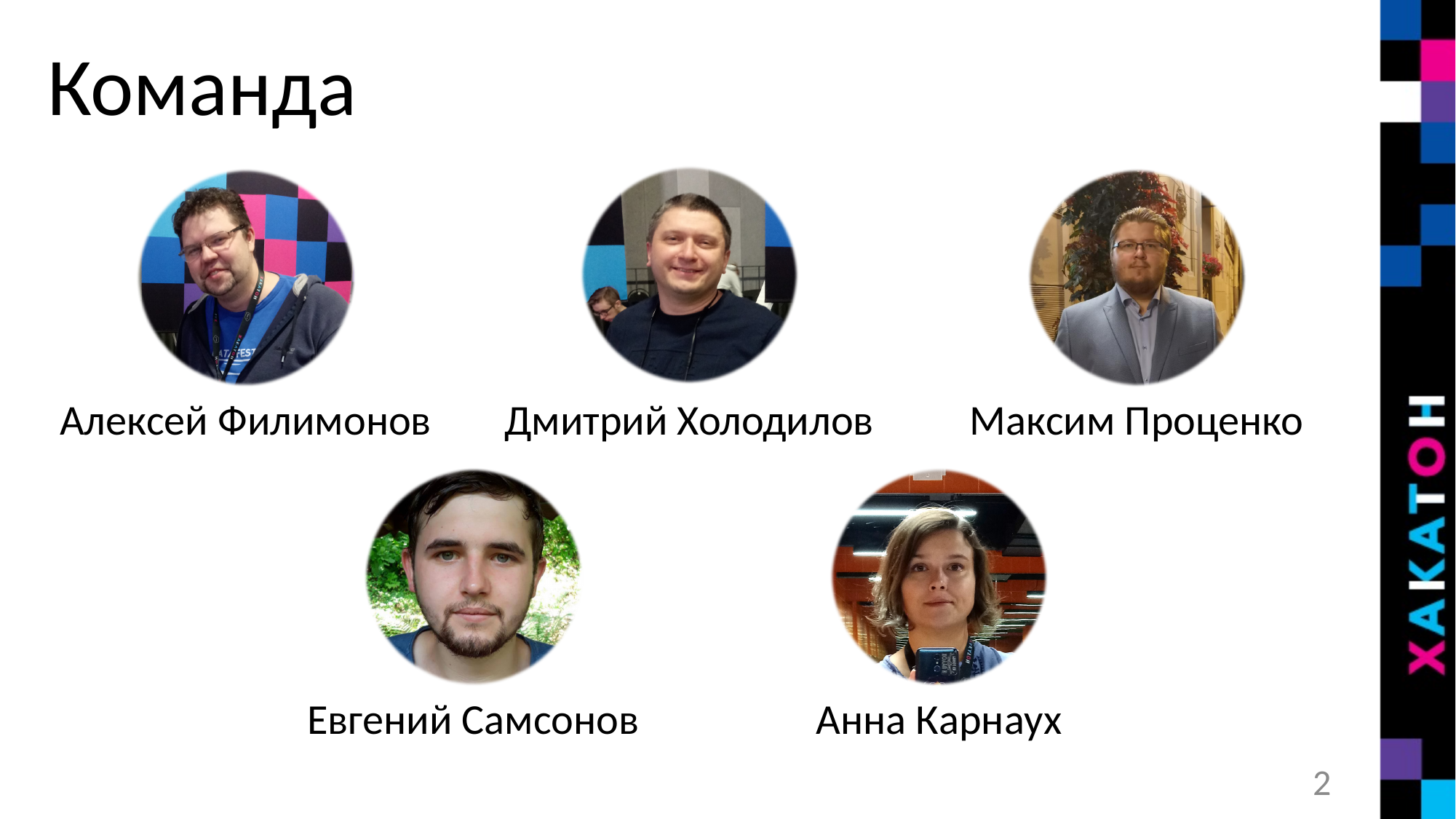

# Команда

Дмитрий Холодилов

Алексей Филимонов

Максим Проценко

Евгений Самсонов

Анна Карнаух
2